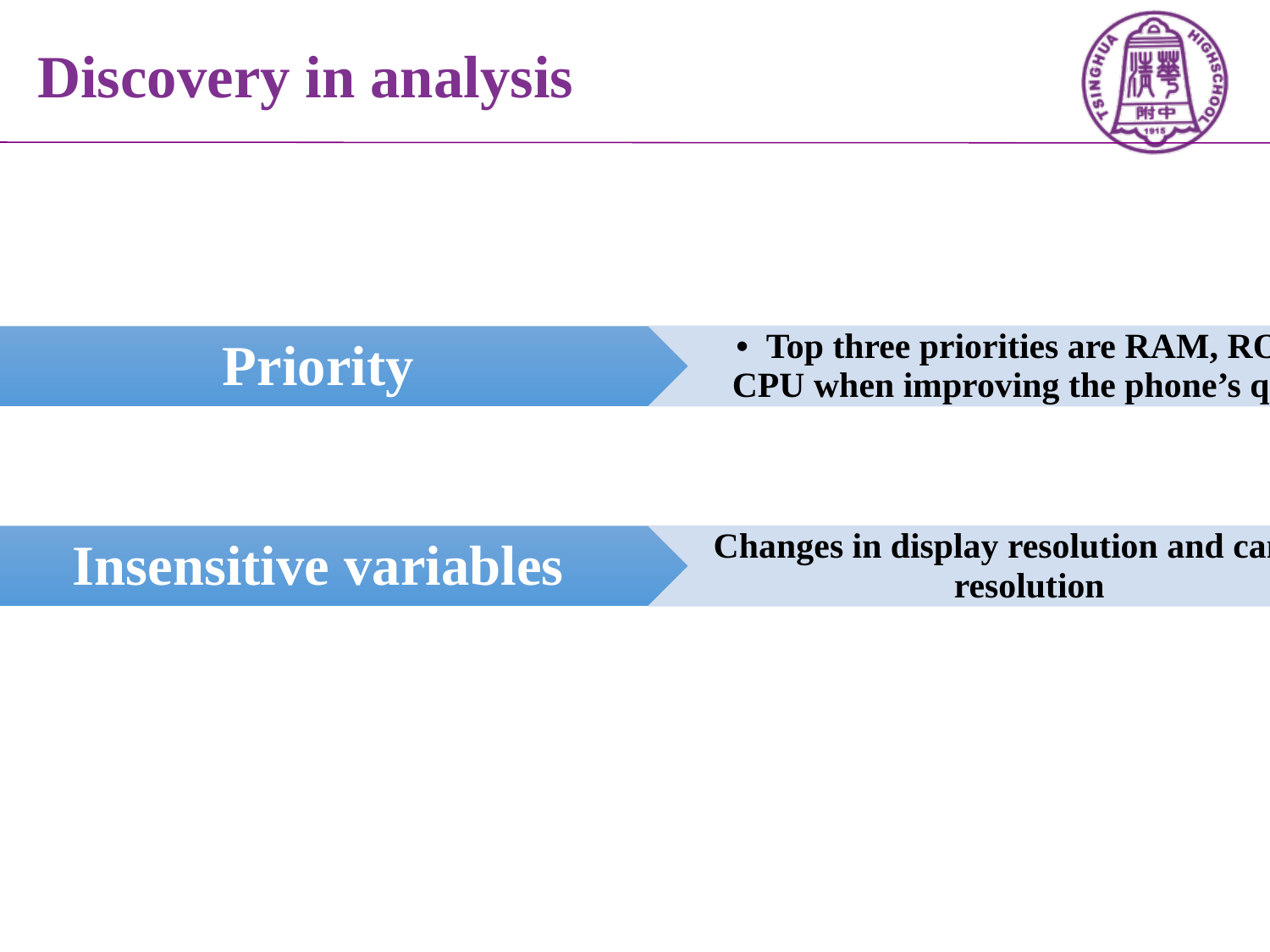

# Discovery in analysis
Priority
Insensitive variables